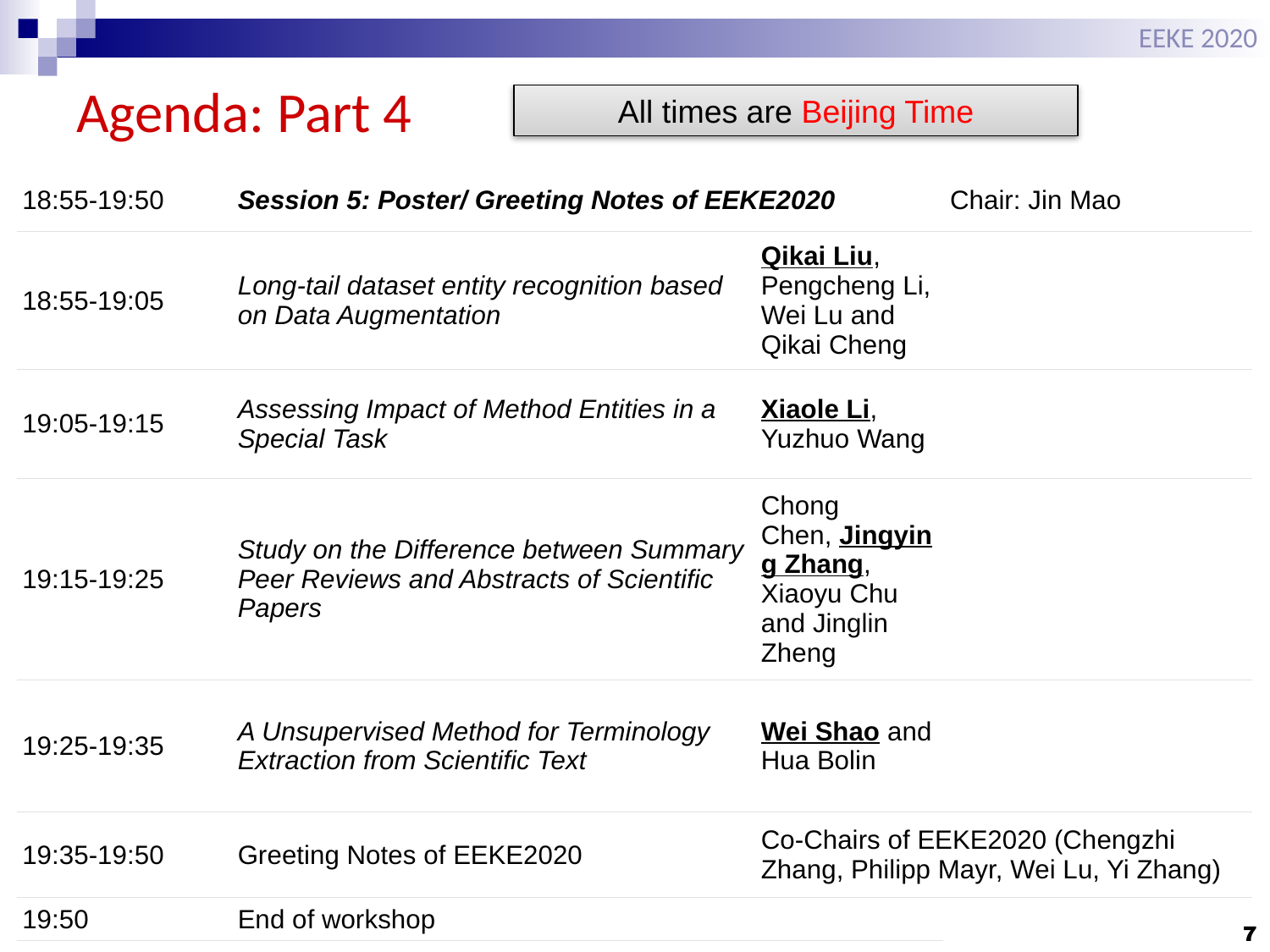

EEKE 2020
# Agenda: Part 4
All times are Beijing Time
| 18:55-19:50 | Session 5: Poster/ Greeting Notes of EEKE2020 |  | Chair: Jin Mao |
| --- | --- | --- | --- |
| 18:55-19:05 | Long-tail dataset entity recognition based on Data Augmentation | Qikai Liu, Pengcheng Li, Wei Lu and Qikai Cheng |  |
| 19:05-19:15 | Assessing Impact of Method Entities in a Special Task | Xiaole Li, Yuzhuo Wang |  |
| 19:15-19:25 | Study on the Difference between Summary Peer Reviews and Abstracts of Scientific Papers | Chong Chen, Jingying Zhang, Xiaoyu Chu and Jinglin Zheng |  |
| 19:25-19:35 | A Unsupervised Method for Terminology Extraction from Scientific Text | Wei Shao and Hua Bolin |  |
| 19:35-19:50 | Greeting Notes of EEKE2020 | Co-Chairs of EEKE2020 (Chengzhi Zhang, Philipp Mayr, Wei Lu, Yi Zhang) |  |
| 19:50 | End of workshop |  |  |

7